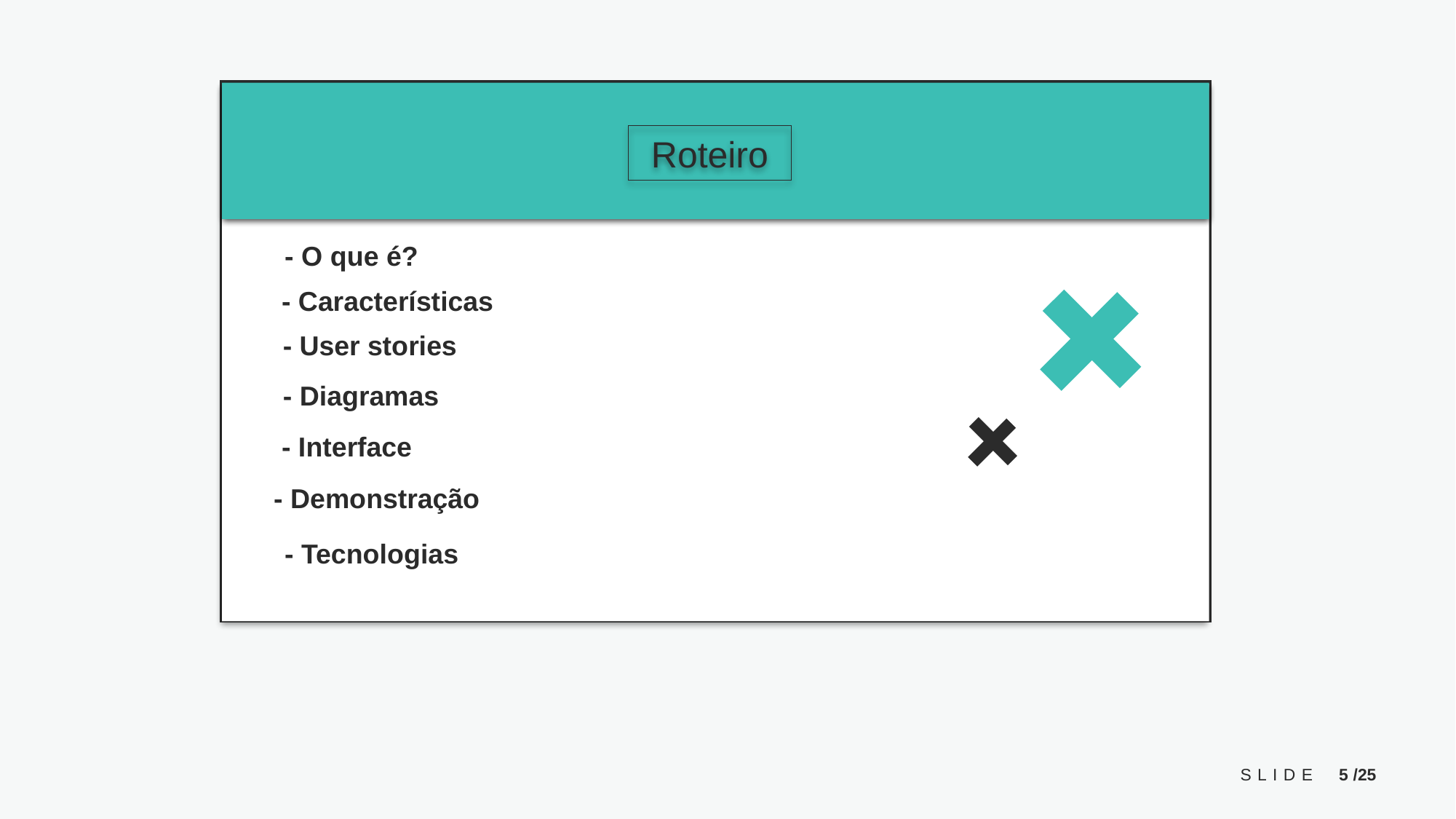

​
Roteiro

- O que é?​
- Características

- User stories

- Diagramas

- Interface

​

- Demonstração

- Tecnologias